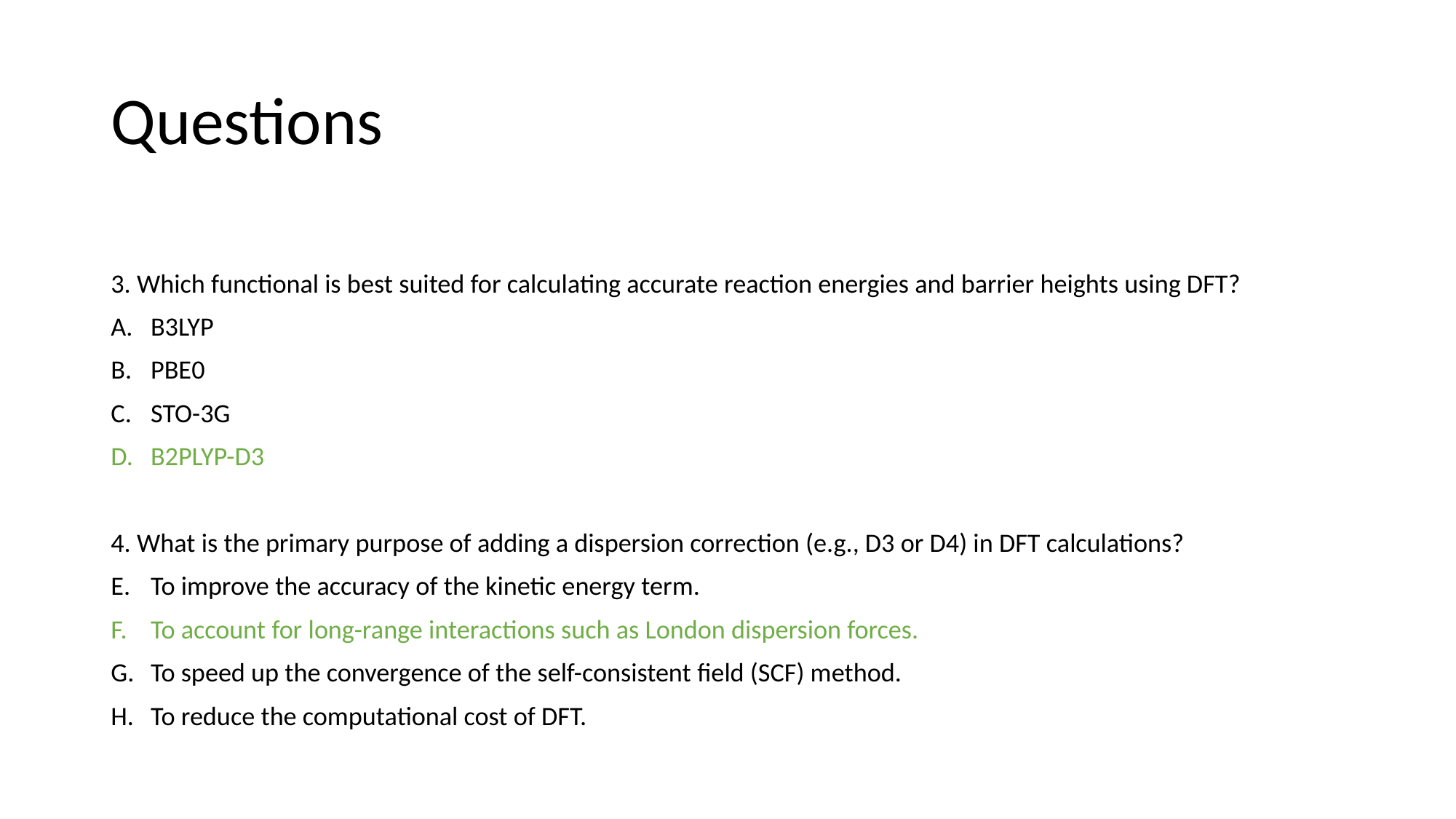

# Questions

3. Which functional is best suited for calculating accurate reaction energies and barrier heights using DFT?
B3LYP
PBE0
STO-3G
B2PLYP-D3

4. What is the primary purpose of adding a dispersion correction (e.g., D3 or D4) in DFT calculations?
To improve the accuracy of the kinetic energy term.
To account for long-range interactions such as London dispersion forces.
To speed up the convergence of the self-consistent field (SCF) method.
To reduce the computational cost of DFT.